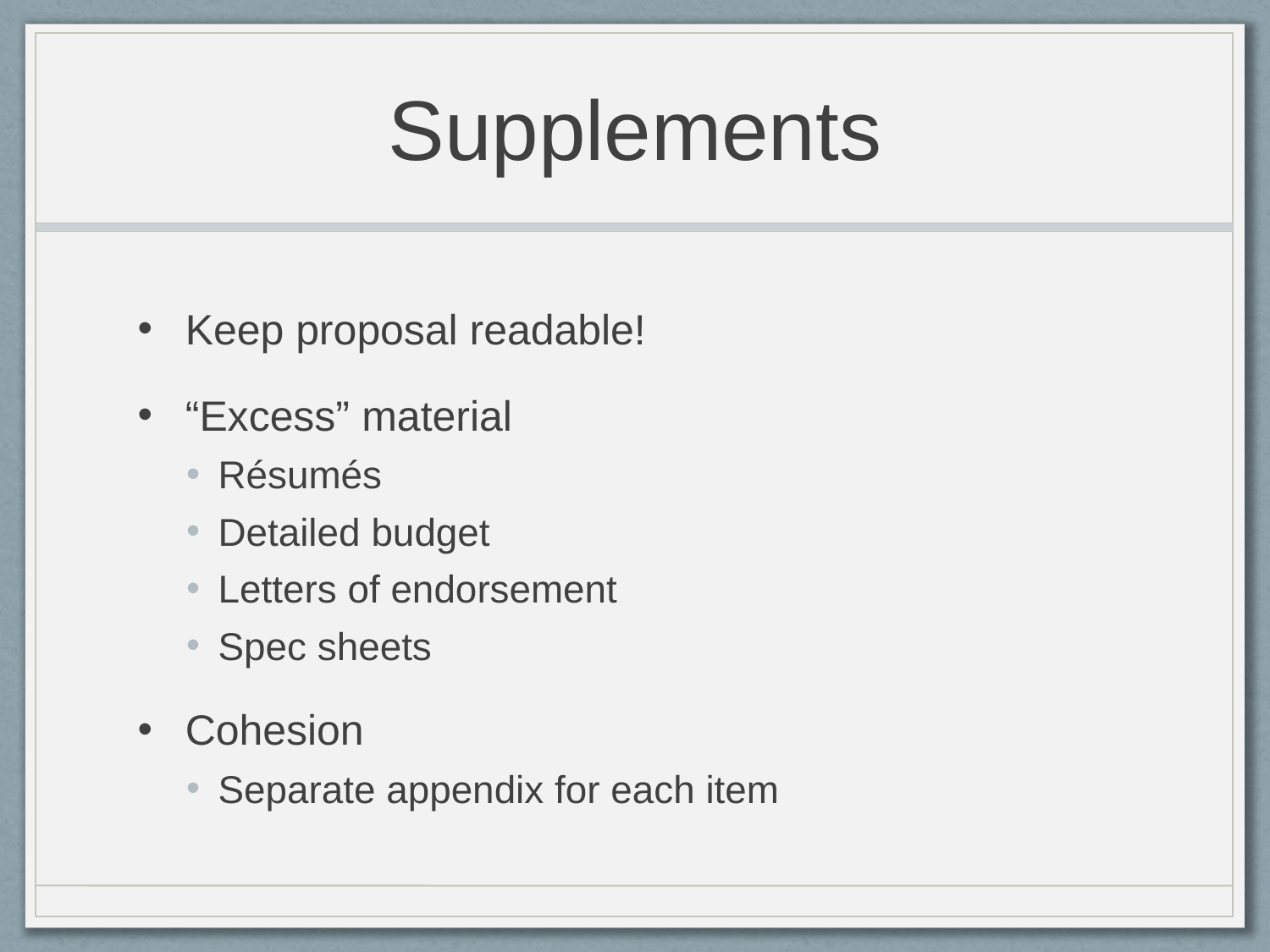

# Supplements
Keep proposal readable!
“Excess” material
Résumés
Detailed budget
Letters of endorsement
Spec sheets
Cohesion
Separate appendix for each item